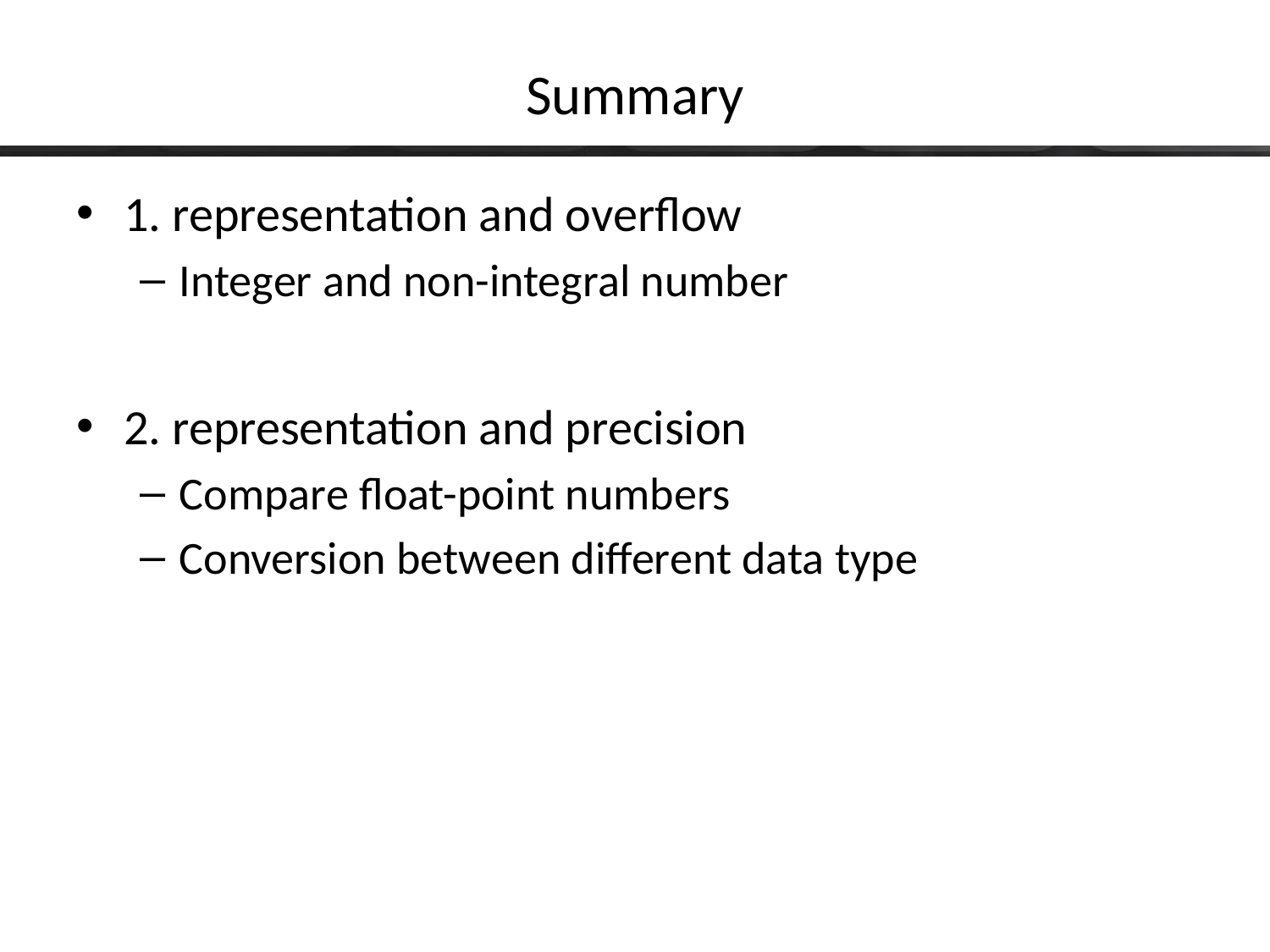

# Summary
1. representation and overflow
Integer and non-integral number

2. representation and precision
Compare float-point numbers
Conversion between different data type
74